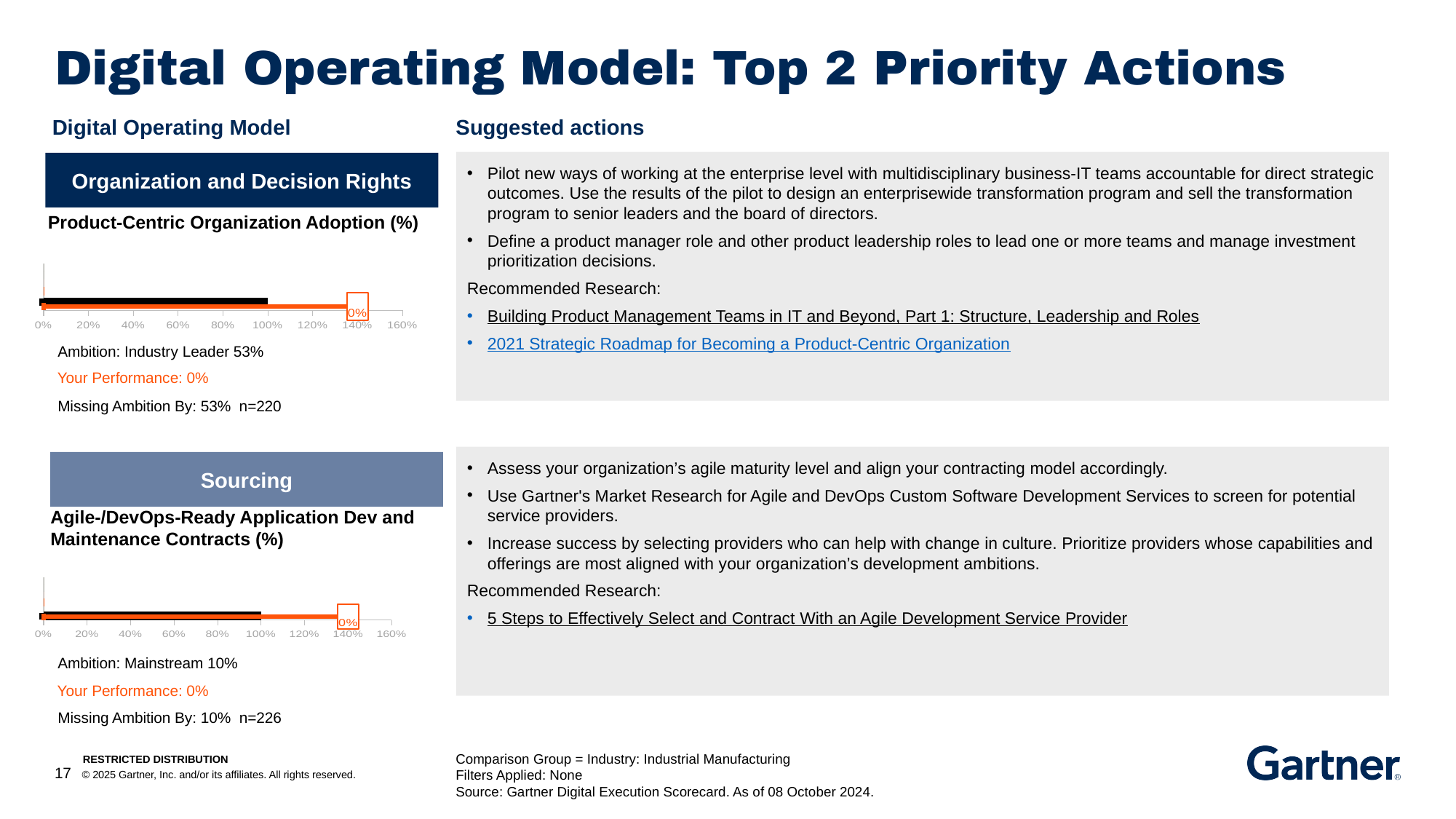

Organization and Decision Rights
# Digital Operating Model: Top 2 Priority Actions
Digital Operating Model
Suggested actions
Pilot new ways of working at the enterprise level with multidisciplinary business-IT teams accountable for direct strategic outcomes. Use the results of the pilot to design an enterprisewide transformation program and sell the transformation program to senior leaders and the board of directors.
Define a product manager role and other product leadership roles to lead one or more teams and manage investment prioritization decisions.
Recommended Research:
Building Product Management Teams in IT and Beyond, Part 1: Structure, Leadership and Roles
2021 Strategic Roadmap for Becoming a Product-Centric Organization

Product-Centric Organization Adoption (%)

### Chart

| Category | No data provided 1 | No data provided 2 | No Benchmark Available Yet | Benchmark Unavailable 2 | Client KPI GAP is better than Comparison 1 | Client KPI GAP is better than Comparison 2 | Client KPI GAP is worse than Comparison 1 | Client KPI GAP is worse than Comparison 2 | You no data provided | You no benchmark data available | You better than comparison | You worse than comparison | Low Cohort Value as Target | Low Cohort Value | Median Cohort Value as Target | Median Cohort as Target | High Cohort Value as Target | High Cohort Value |
|---|---|---|---|---|---|---|---|---|---|---|---|---|---|---|---|---|---|---|
Sourcing
Ambition: Industry Leader 53%

Missing Ambition By: 53%  n=220
Your Performance: 0%
Assess your organization’s agile maturity level and align your contracting model accordingly.
Use Gartner's Market Research for Agile and DevOps Custom Software Development Services to screen for potential service providers.
Increase success by selecting providers who can help with change in culture. Prioritize providers whose capabilities and offerings are most aligned with your organization’s development ambitions.
Recommended Research:
5 Steps to Effectively Select and Contract With an Agile Development Service Provider

Agile-/DevOps-Ready Application Dev and Maintenance Contracts (%)

### Chart

| Category | No data provided 1 | No data provided 2 | No Benchmark Available Yet | Benchmark Unavailable 2 | Client KPI GAP is better than Comparison 1 | Client KPI GAP is better than Comparison 2 | Client KPI GAP is worse than Comparison 1 | Client KPI GAP is worse than Comparison 2 | You no data provided | You no benchmark data available | You better than comparison | You worse than comparison | Low Cohort Value as Target | Low Cohort Value | Median Cohort Value as Target | Median Cohort as Target | High Cohort Value as Target | High Cohort Value |
|---|---|---|---|---|---|---|---|---|---|---|---|---|---|---|---|---|---|---|
Ambition: Mainstream 10%

Missing Ambition By: 10%  n=226
Your Performance: 0%
Comparison Group = Industry: Industrial Manufacturing
Filters Applied: None
Source: Gartner Digital Execution Scorecard. As of 08 October 2024.